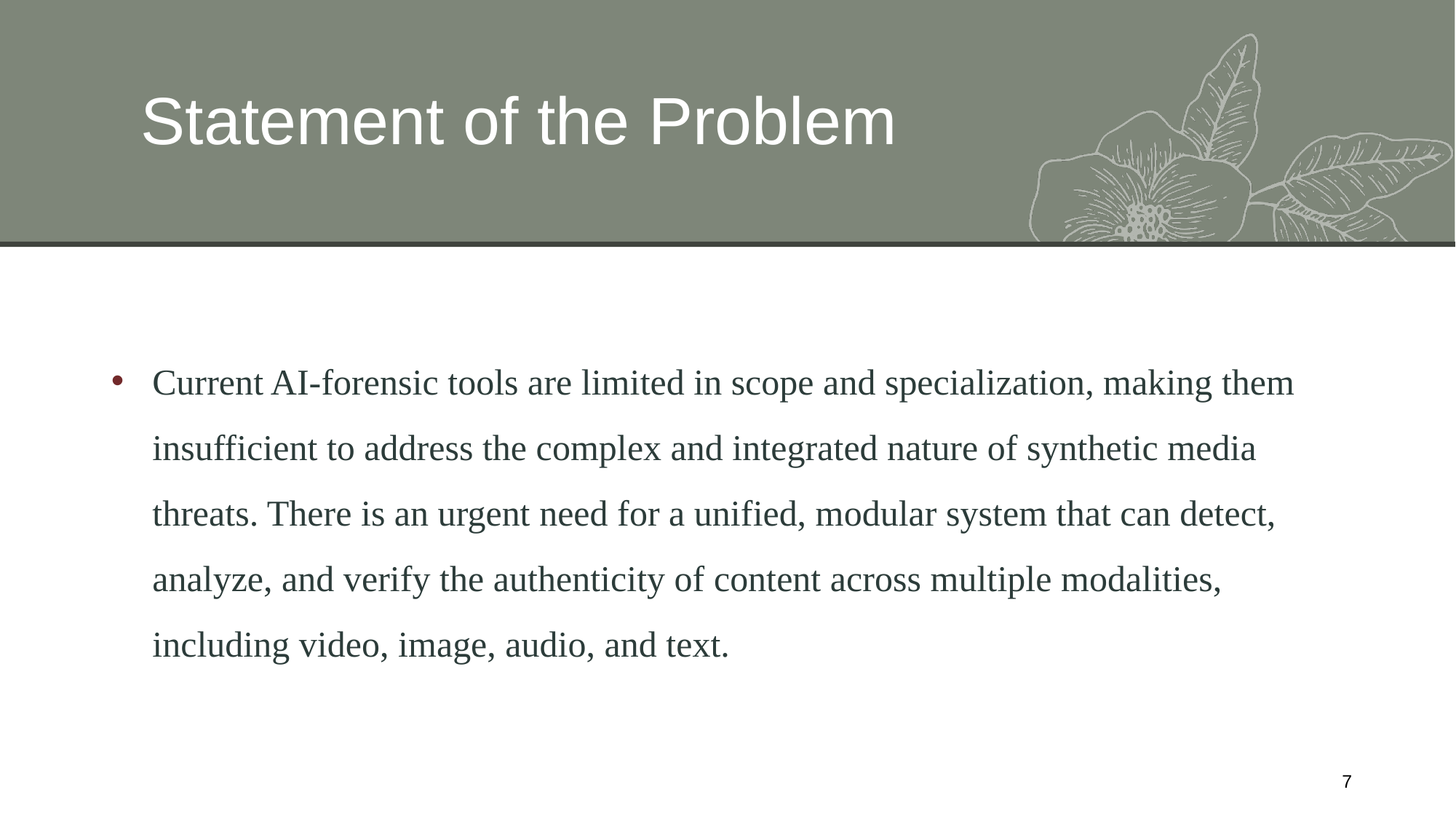

# Statement of the Problem
Current AI-forensic tools are limited in scope and specialization, making them insufficient to address the complex and integrated nature of synthetic media threats. There is an urgent need for a unified, modular system that can detect, analyze, and verify the authenticity of content across multiple modalities, including video, image, audio, and text.
7